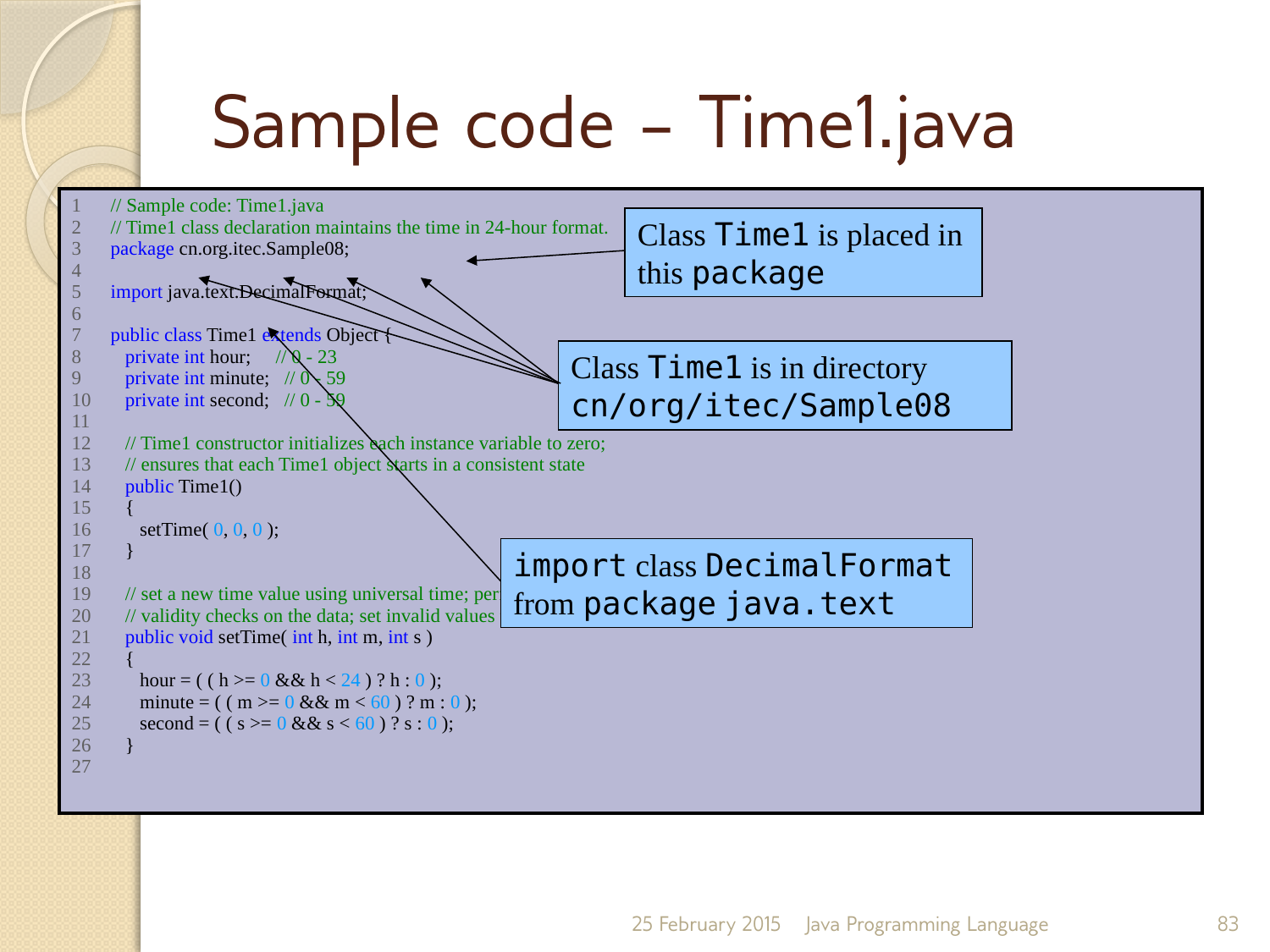

# Sample code – Time1.java
| 1 // Sample code: Time1.java 2 // Time1 class declaration maintains the time in 24-hour format. 3 package cn.org.itec.Sample08; 4 5 import java.text.DecimalFormat; 6 7 public class Time1 extends Object { 8 private int hour; // 0 - 23 9 private int minute; // 0 - 59 10 private int second; // 0 - 59 11 12 // Time1 constructor initializes each instance variable to zero; 13 // ensures that each Time1 object starts in a consistent state 14 public Time1() 15 { 16 setTime( 0, 0, 0 ); 17 } 18 19 // set a new time value using universal time; perform 20 // validity checks on the data; set invalid values to zero 21 public void setTime( int h, int m, int s ) 22 { 23 hour = ( ( h >= 0 && h < 24 ) ? h : 0 ); 24 minute = ( ( m >= 0 && m < 60 ) ? m : 0 ); 25 second = ( ( s >= 0 && s < 60 ) ? s : 0 ); 26 } 27 |
| --- |
Class Time1 is placed in this package

Class Time1 is in directory cn/org/itec/Sample08

import class DecimalFormat from package java.text
25 February 2015
Java Programming Language
83